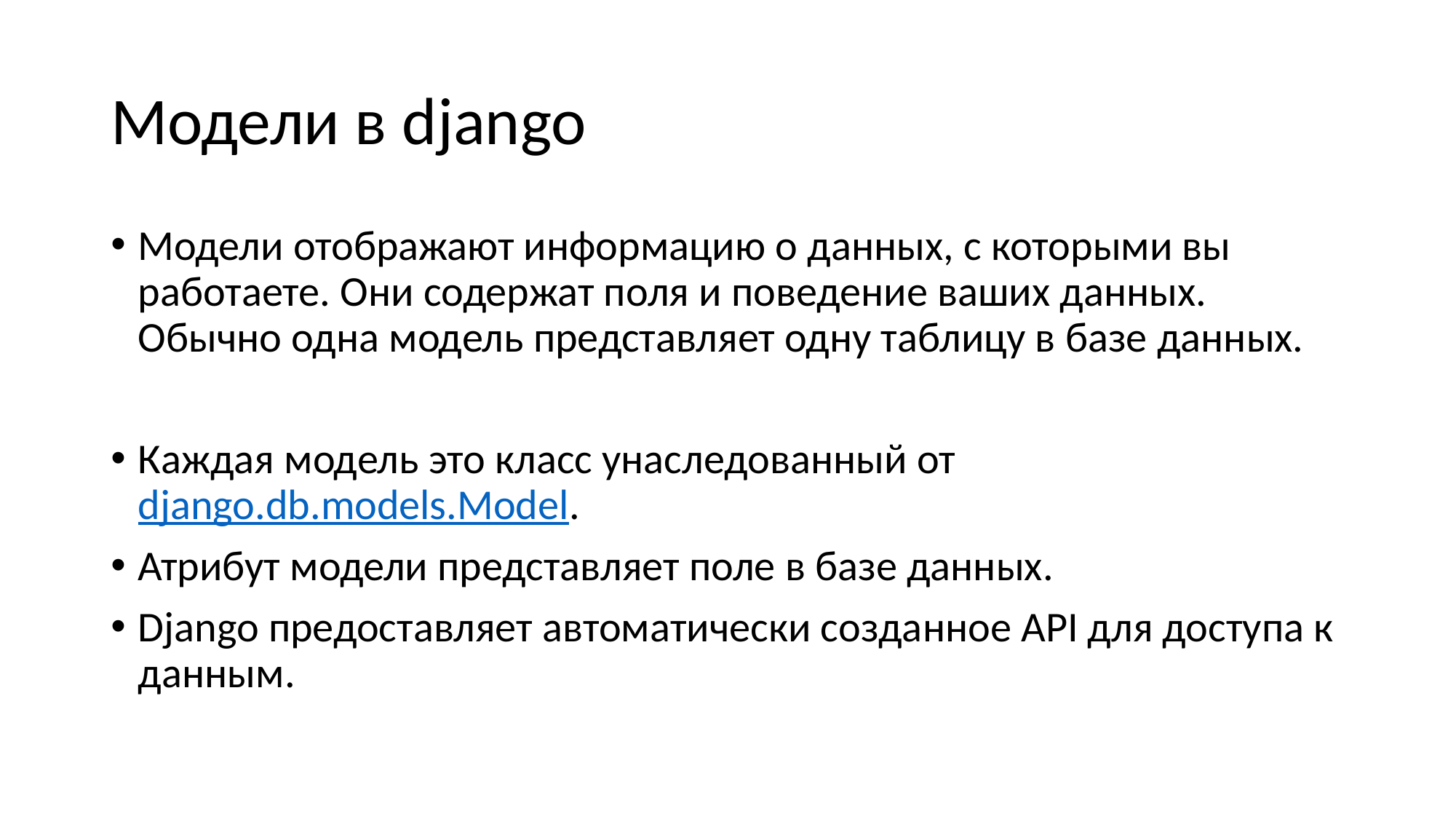

# Модели в django
Модели отображают информацию о данных, с которыми вы работаете. Они содержат поля и поведение ваших данных. Обычно одна модель представляет одну таблицу в базе данных.

Каждая модель это класс унаследованный от django.db.models.Model.
Атрибут модели представляет поле в базе данных.
Django предоставляет автоматически созданное API для доступа к данным.